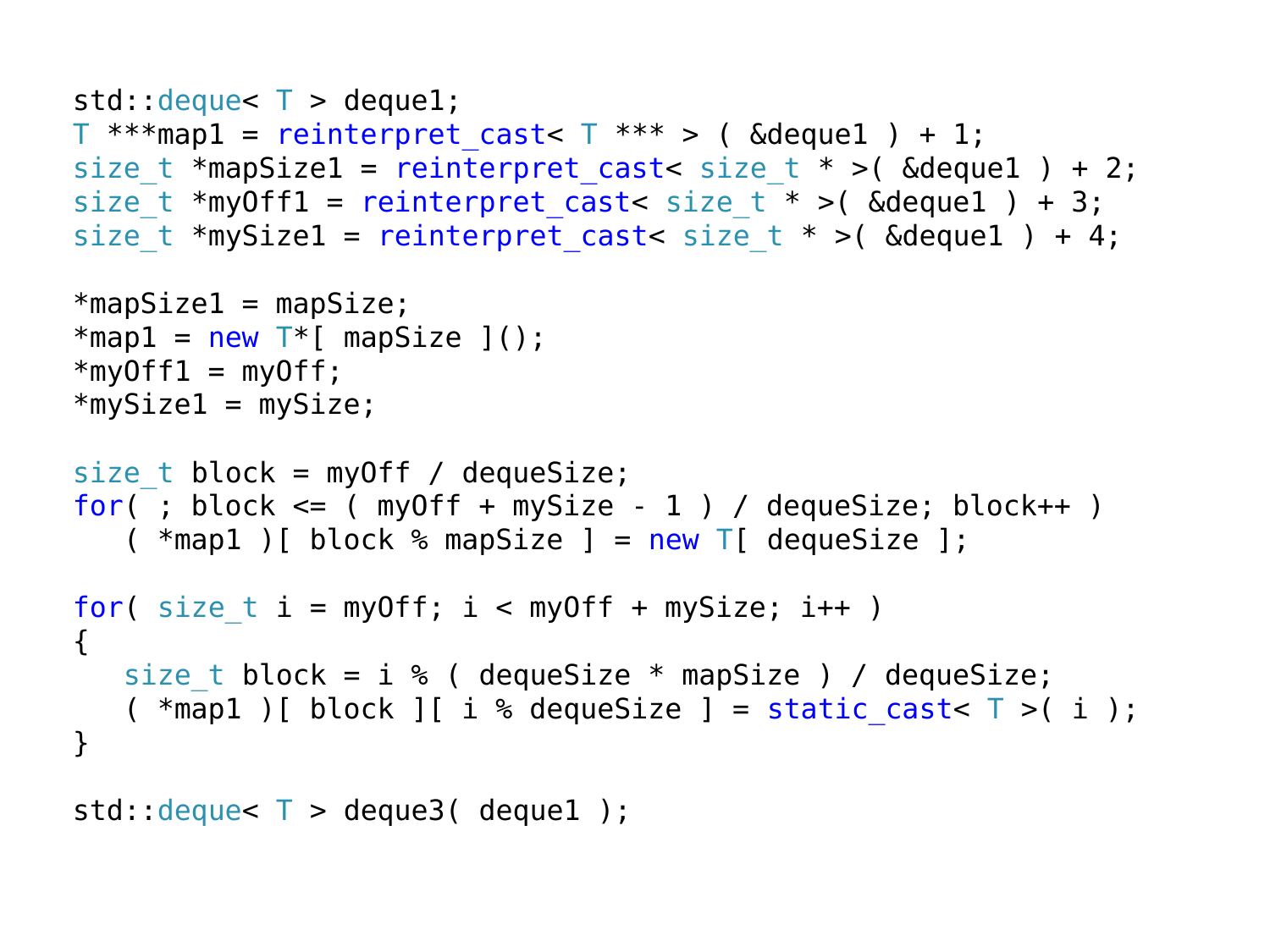

std::deque< T > deque1;
T ***map1 = reinterpret_cast< T *** > ( &deque1 ) + 1;
size_t *mapSize1 = reinterpret_cast< size_t * >( &deque1 ) + 2;
size_t *myOff1 = reinterpret_cast< size_t * >( &deque1 ) + 3;
size_t *mySize1 = reinterpret_cast< size_t * >( &deque1 ) + 4;

*mapSize1 = mapSize;
*map1 = new T*[ mapSize ]();
*myOff1 = myOff;
*mySize1 = mySize;

size_t block = myOff / dequeSize;
for( ; block <= ( myOff + mySize - 1 ) / dequeSize; block++ )
   ( *map1 )[ block % mapSize ] = new T[ dequeSize ];

for( size_t i = myOff; i < myOff + mySize; i++ )
{
   size_t block = i % ( dequeSize * mapSize ) / dequeSize;
   ( *map1 )[ block ][ i % dequeSize ] = static_cast< T >( i );
}

std::deque< T > deque3( deque1 );